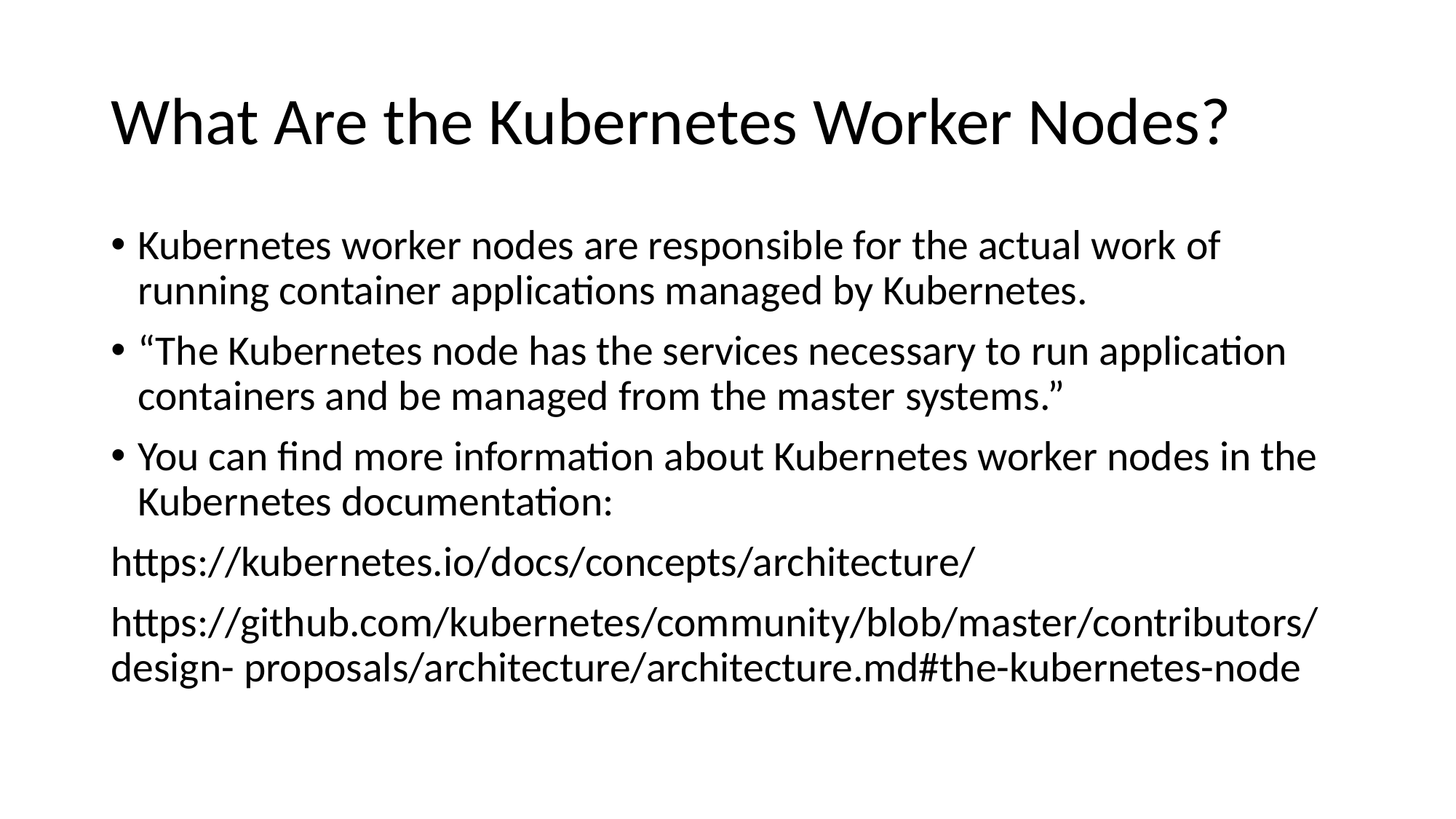

# What Are the Kubernetes Worker Nodes?
Kubernetes worker nodes are responsible for the actual work of running container applications managed by Kubernetes.
“The Kubernetes node has the services necessary to run application containers and be managed from the master systems.”
You can find more information about Kubernetes worker nodes in the Kubernetes documentation:
https://kubernetes.io/docs/concepts/architecture/
https://github.com/kubernetes/community/blob/master/contributors/design- proposals/architecture/architecture.md#the-kubernetes-node